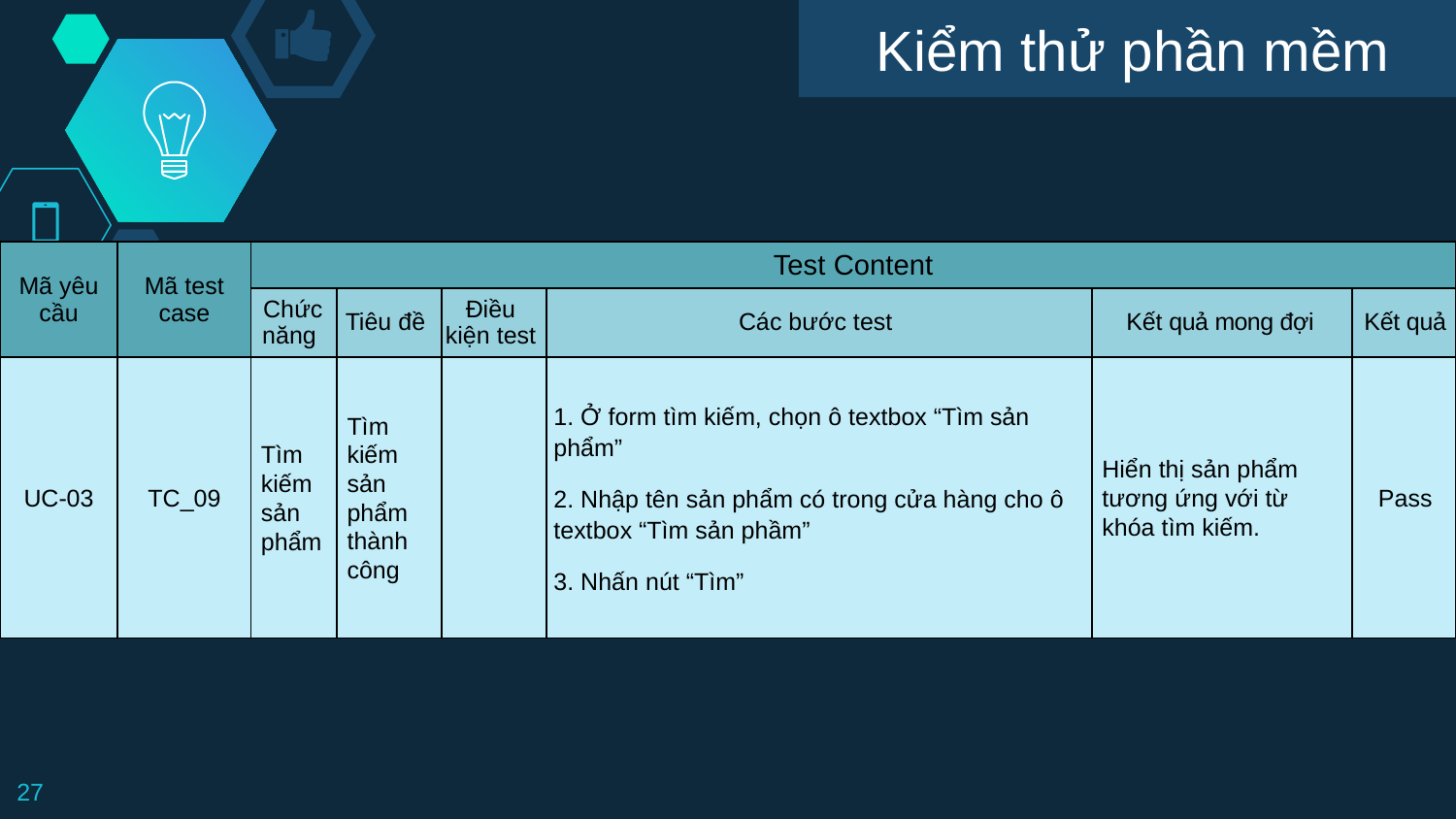

# Kiểm thử phần mềm
| Mã yêu cầu | Mã test case | Test Content |  |  |  |  |  |
| --- | --- | --- | --- | --- | --- | --- | --- |
|  |  | Chức năng | Tiêu đề | Điều kiện test | Các bước test | Kết quả mong đợi | Kết quả |
| UC-03 | TC\_09 | Tìm kiếm sản phẩm | Tìm kiếm sản phẩm thành công |  | 1. Ở form tìm kiếm, chọn ô textbox “Tìm sản phẩm” 2. Nhập tên sản phẩm có trong cửa hàng cho ô textbox “Tìm sản phầm” 3. Nhấn nút “Tìm” | Hiển thị sản phẩm tương ứng với từ khóa tìm kiếm. | Pass |
27